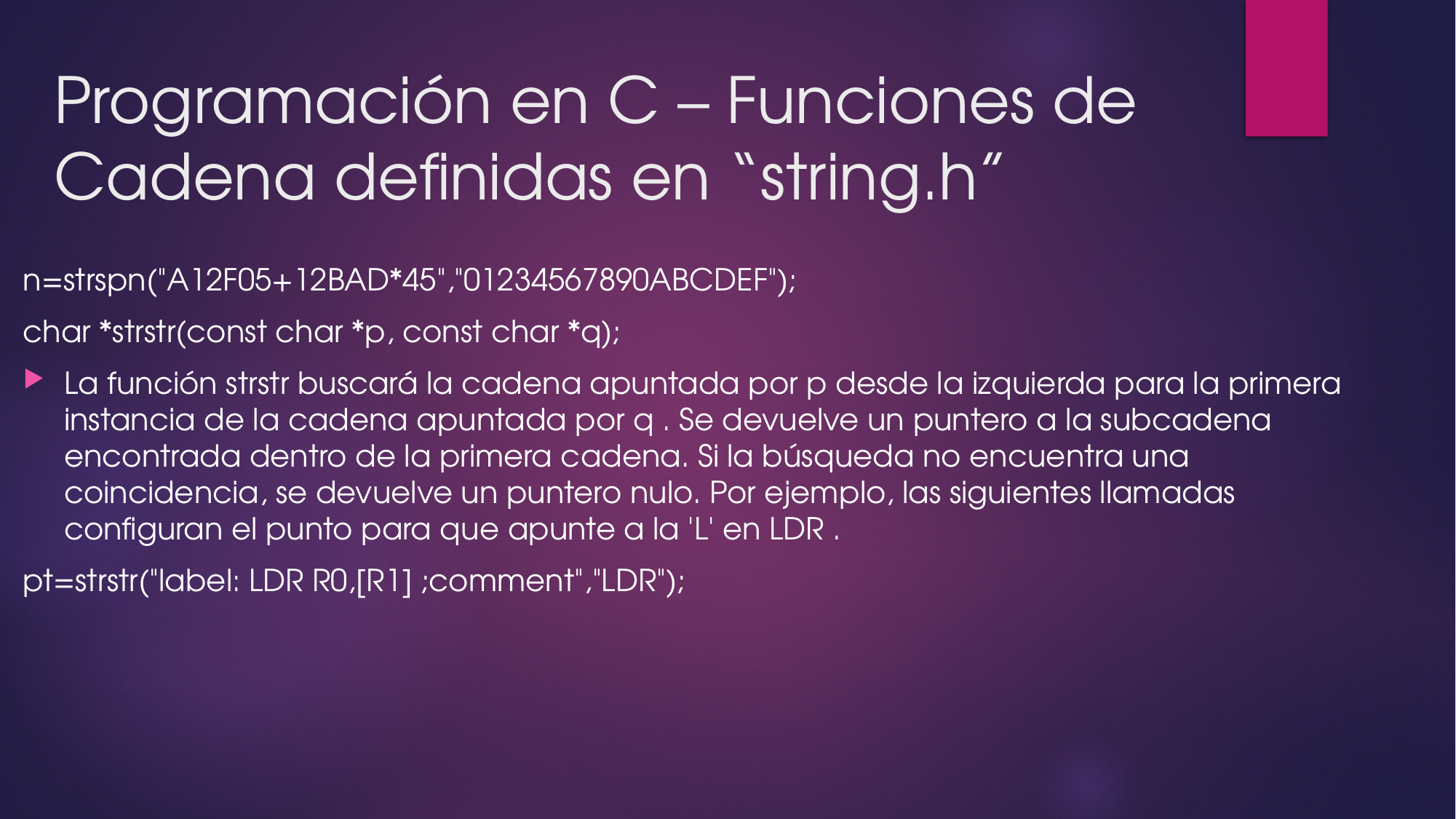

# Programación en C – Funciones de Cadena definidas en “string.h”
n=strspn("A12F05+12BAD*45","01234567890ABCDEF");
char *strstr(const char *p, const char *q);
La función strstr buscará la cadena apuntada por p desde la izquierda para la primera instancia de la cadena apuntada por q . Se devuelve un puntero a la subcadena encontrada dentro de la primera cadena. Si la búsqueda no encuentra una coincidencia, se devuelve un puntero nulo. Por ejemplo, las siguientes llamadas configuran el punto para que apunte a la 'L' en LDR .
pt=strstr("label: LDR R0,[R1] ;comment","LDR");